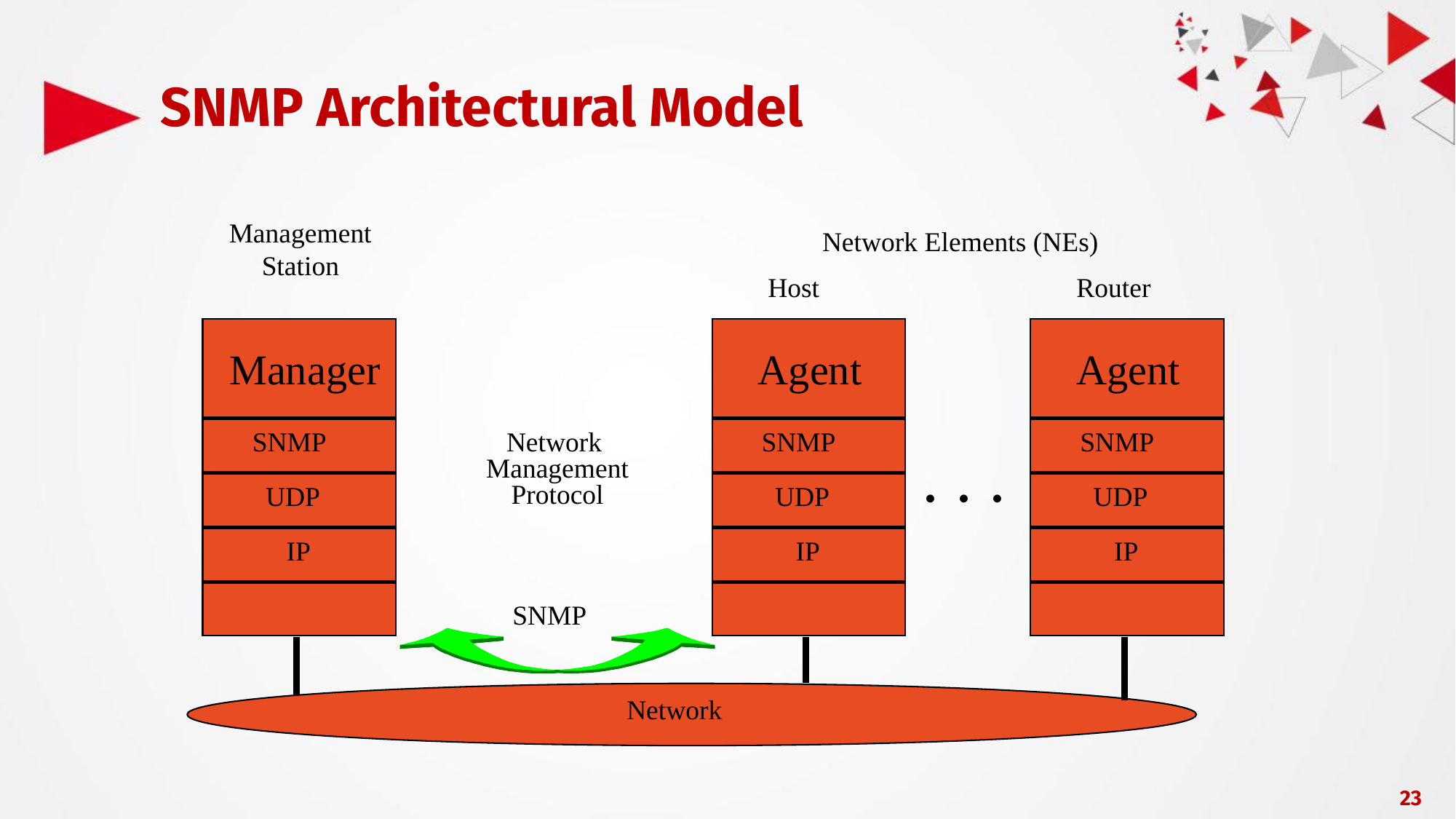

# SNMP Architectural Model
Management
Station
Network Elements (NEs)
Host
Router

SNMP

UDP

IP

SNMP

UDP

IP

SNMP

UDP

IP

Manager
Agent
Agent
Network
Management
Protocol
. . .
SNMP

Network
23
23